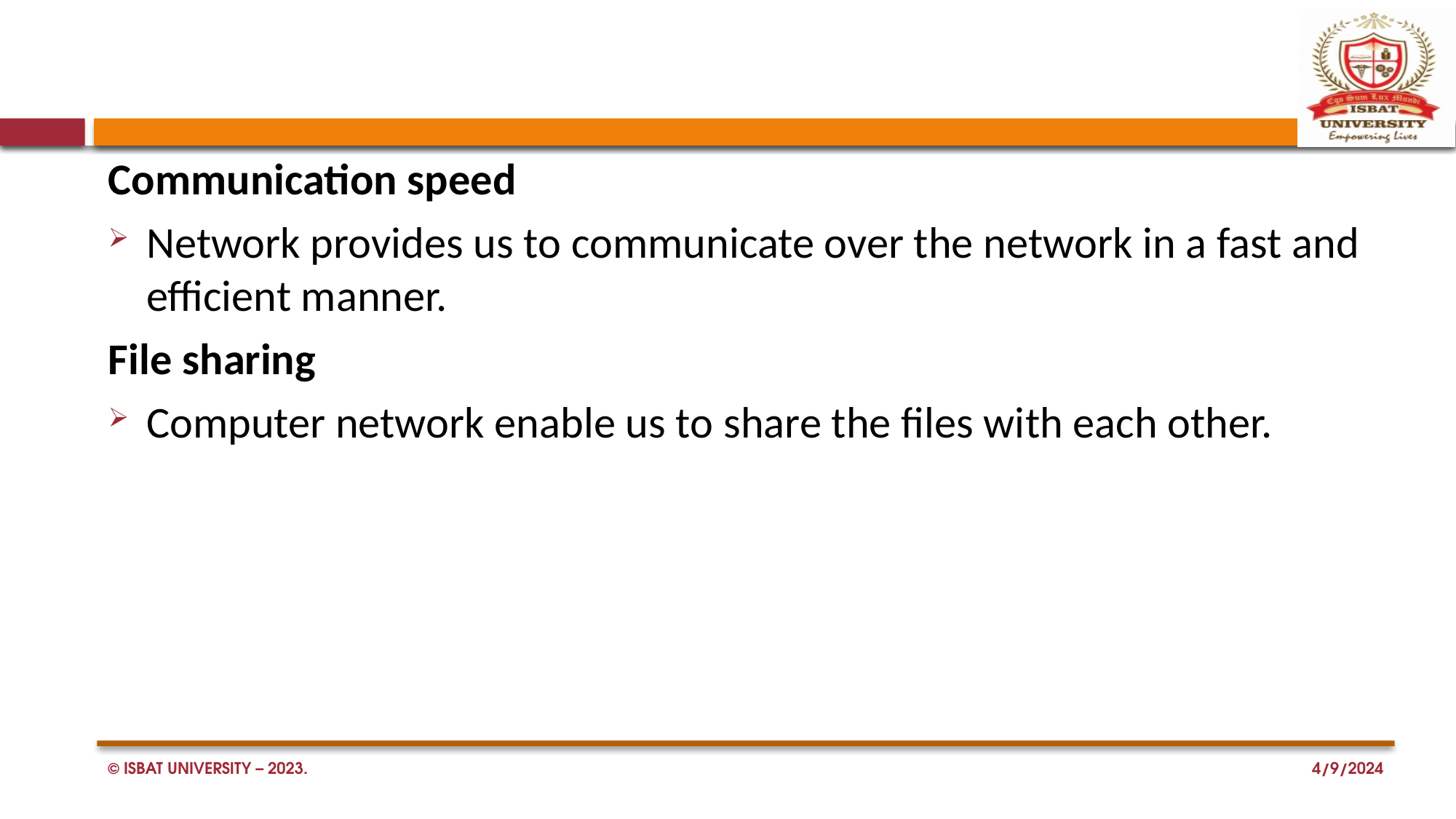

#
Communication speed
Network provides us to communicate over the network in a fast and efficient manner.
File sharing
Computer network enable us to share the files with each other.